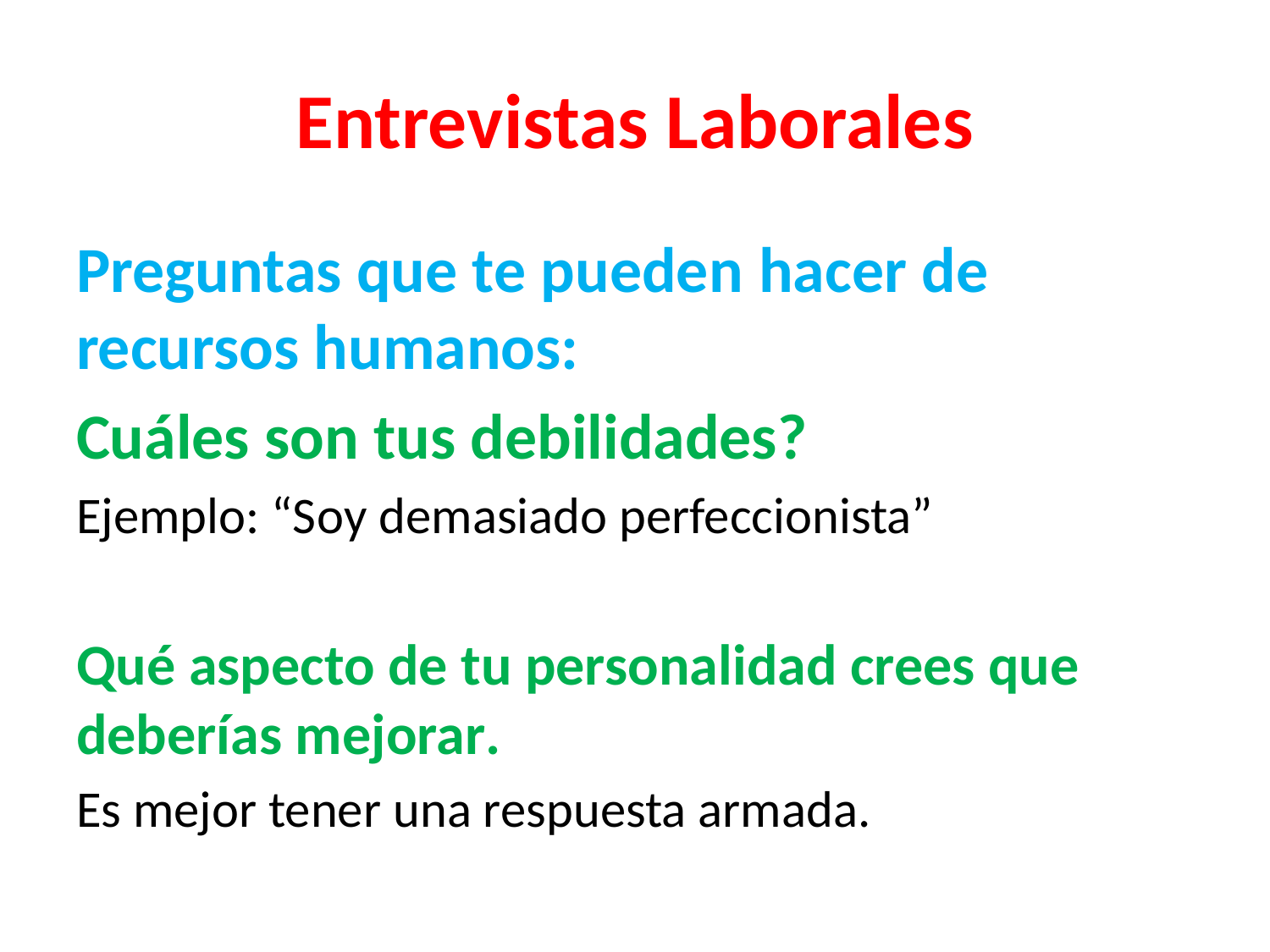

# Entrevistas Laborales
Preguntas que te pueden hacer de recursos humanos:
Cuáles son tus debilidades?
Ejemplo: “Soy demasiado perfeccionista”

Qué aspecto de tu personalidad crees que deberías mejorar.
Es mejor tener una respuesta armada.